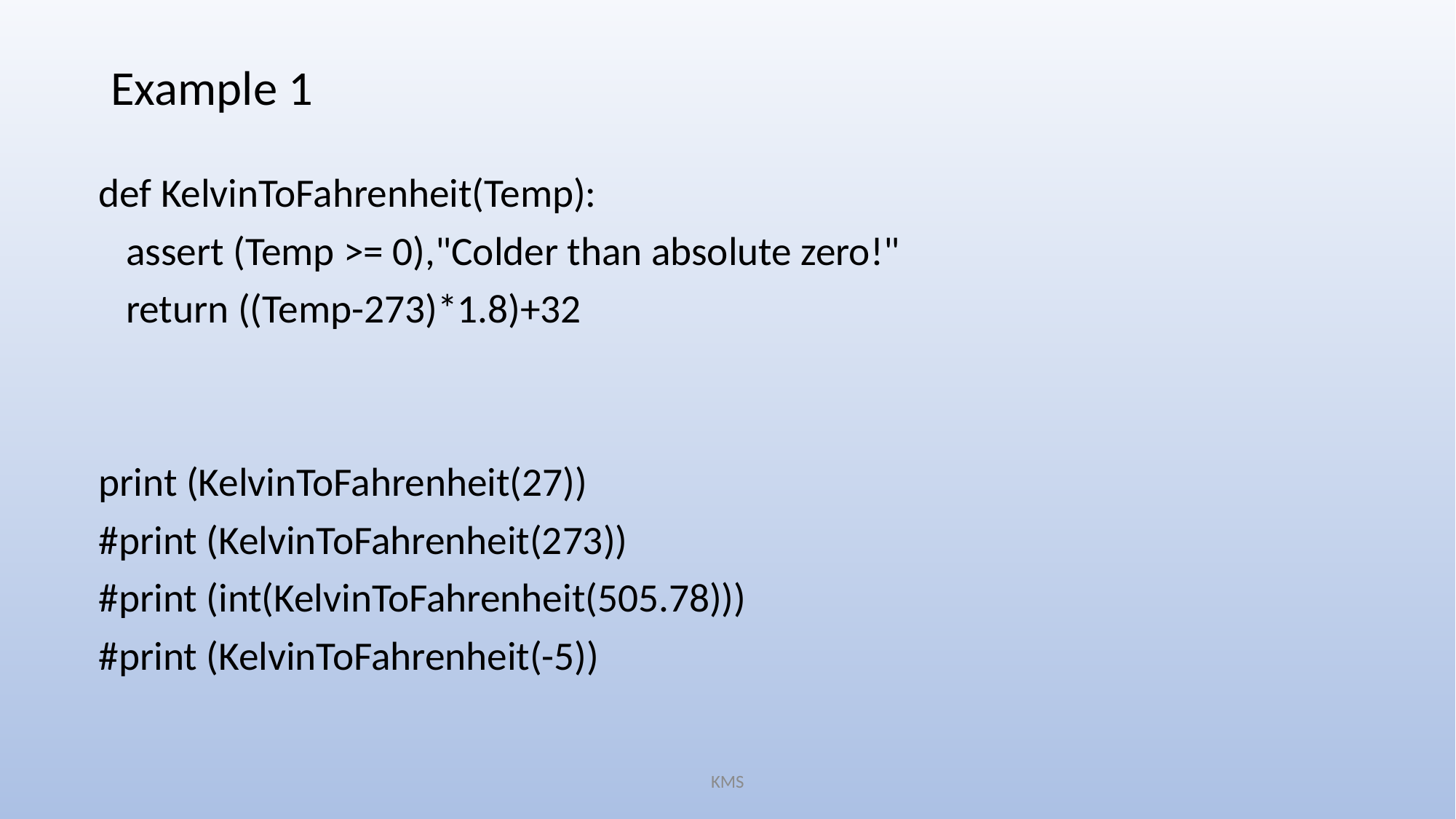

# Example 1
def KelvinToFahrenheit(Temp):
   assert (Temp >= 0),"Colder than absolute zero!"
   return ((Temp-273)*1.8)+32

print (KelvinToFahrenheit(27))
#print (KelvinToFahrenheit(273))
#print (int(KelvinToFahrenheit(505.78)))
#print (KelvinToFahrenheit(-5))
KMS